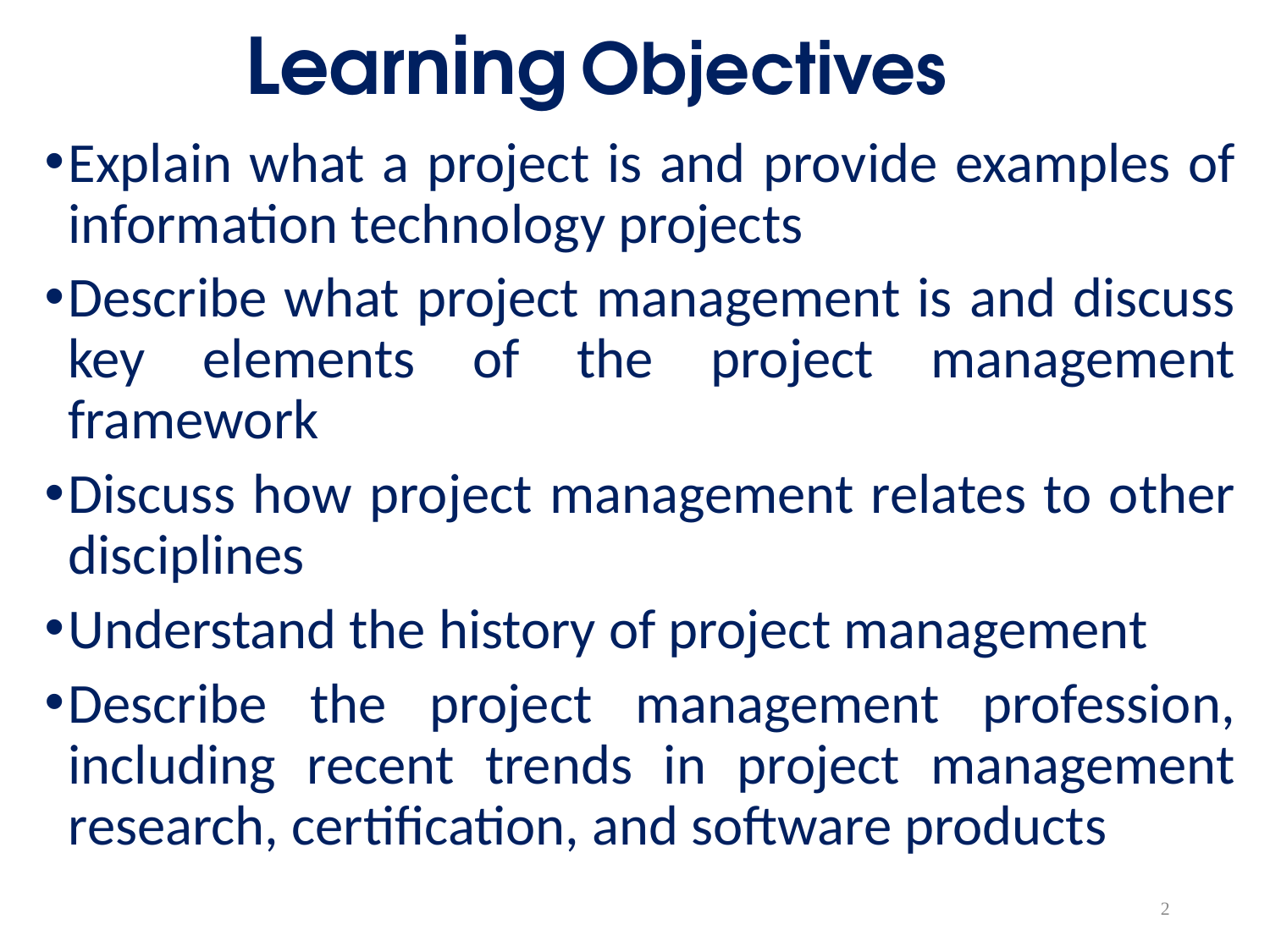

# Learning Objectives
Explain what a project is and provide examples of information technology projects
Describe what project management is and discuss key elements of the project management framework
Discuss how project management relates to other disciplines
Understand the history of project management
Describe the project management profession, including recent trends in project management research, certification, and software products

2